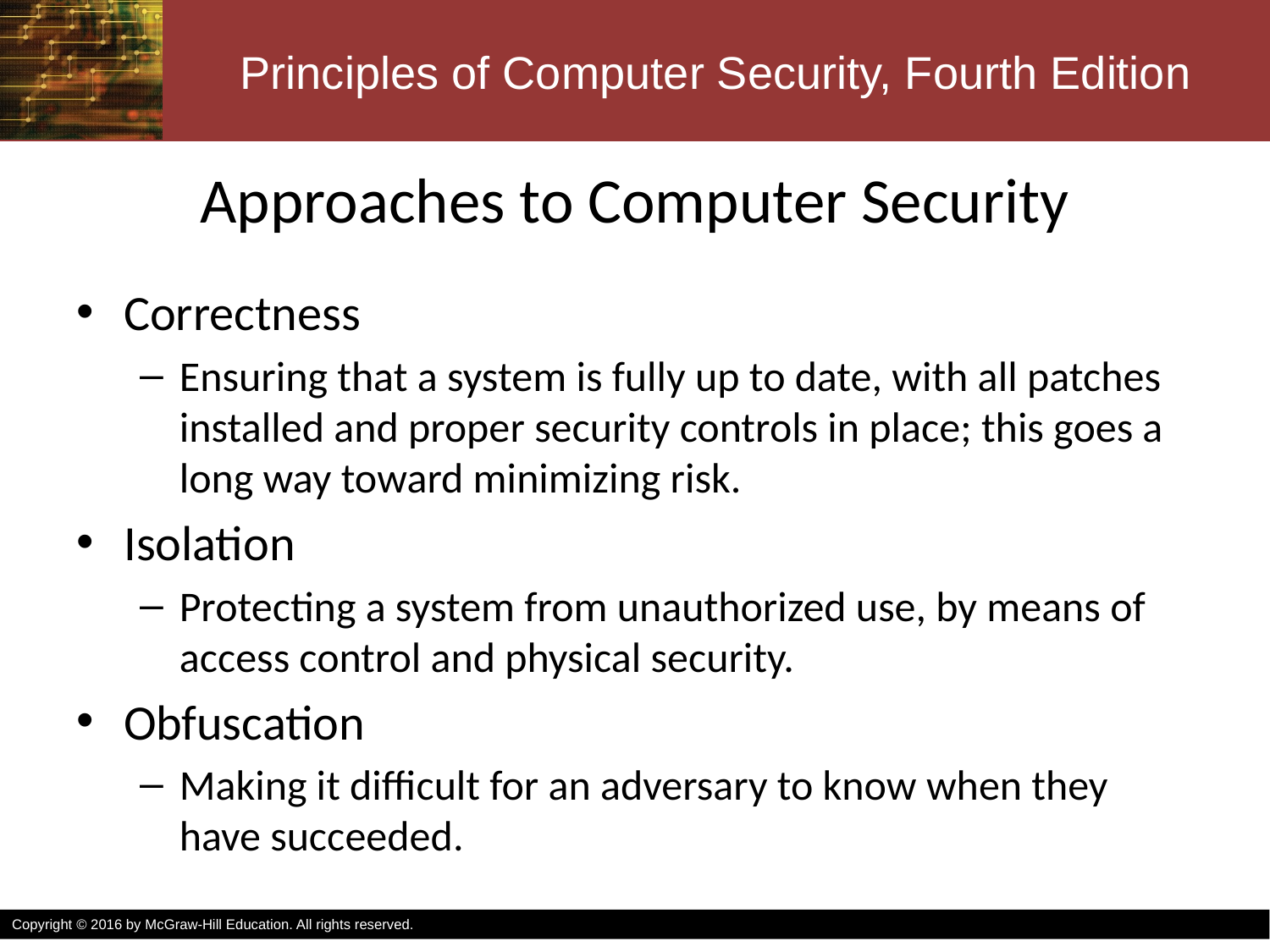

# Approaches to Computer Security
Correctness
Ensuring that a system is fully up to date, with all patches installed and proper security controls in place; this goes a long way toward minimizing risk.
Isolation
Protecting a system from unauthorized use, by means of access control and physical security.
Obfuscation
Making it difficult for an adversary to know when they have succeeded.